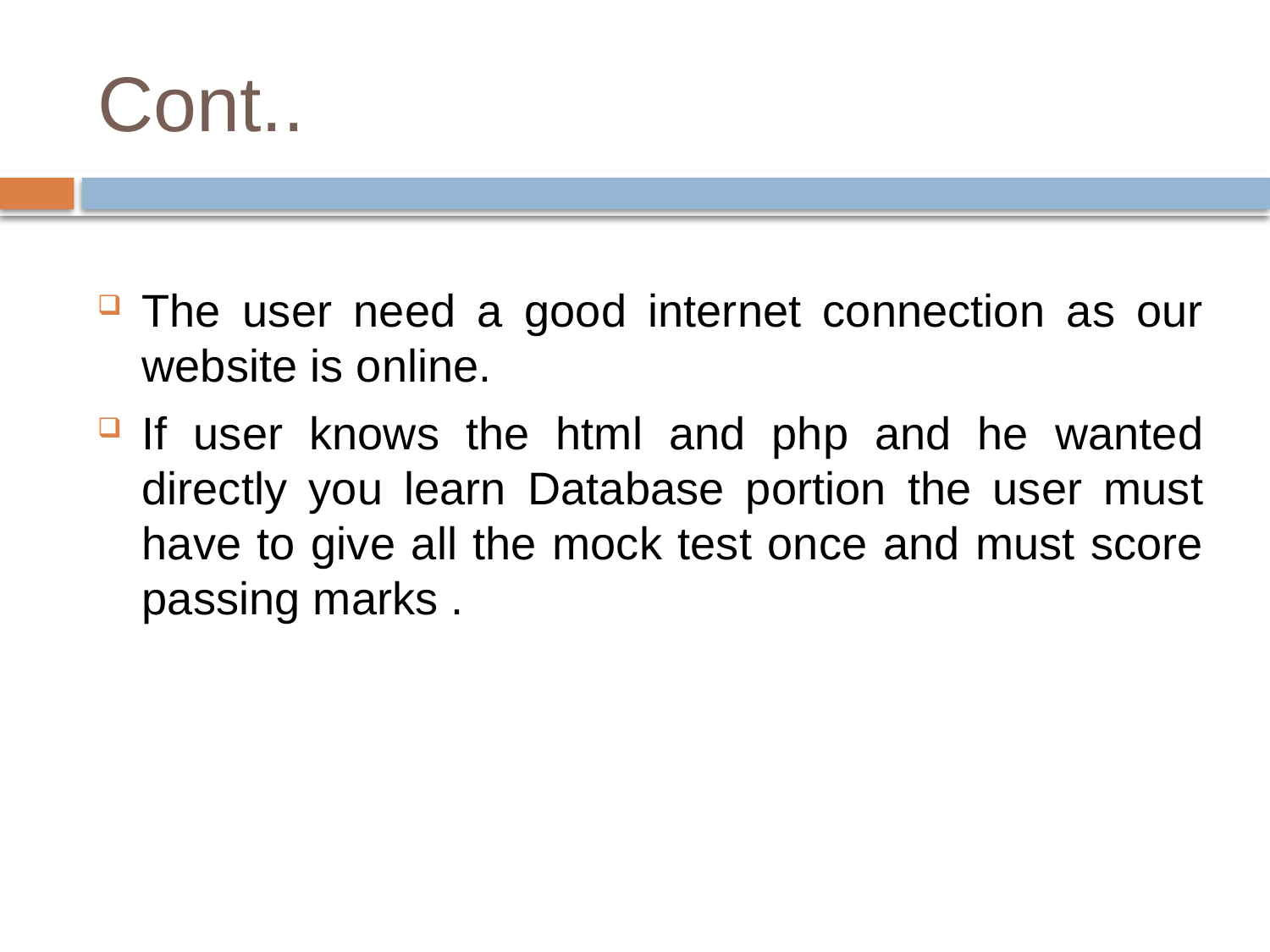

# Cont..
The user need a good internet connection as our website is online.
If user knows the html and php and he wanted directly you learn Database portion the user must have to give all the mock test once and must score passing marks .